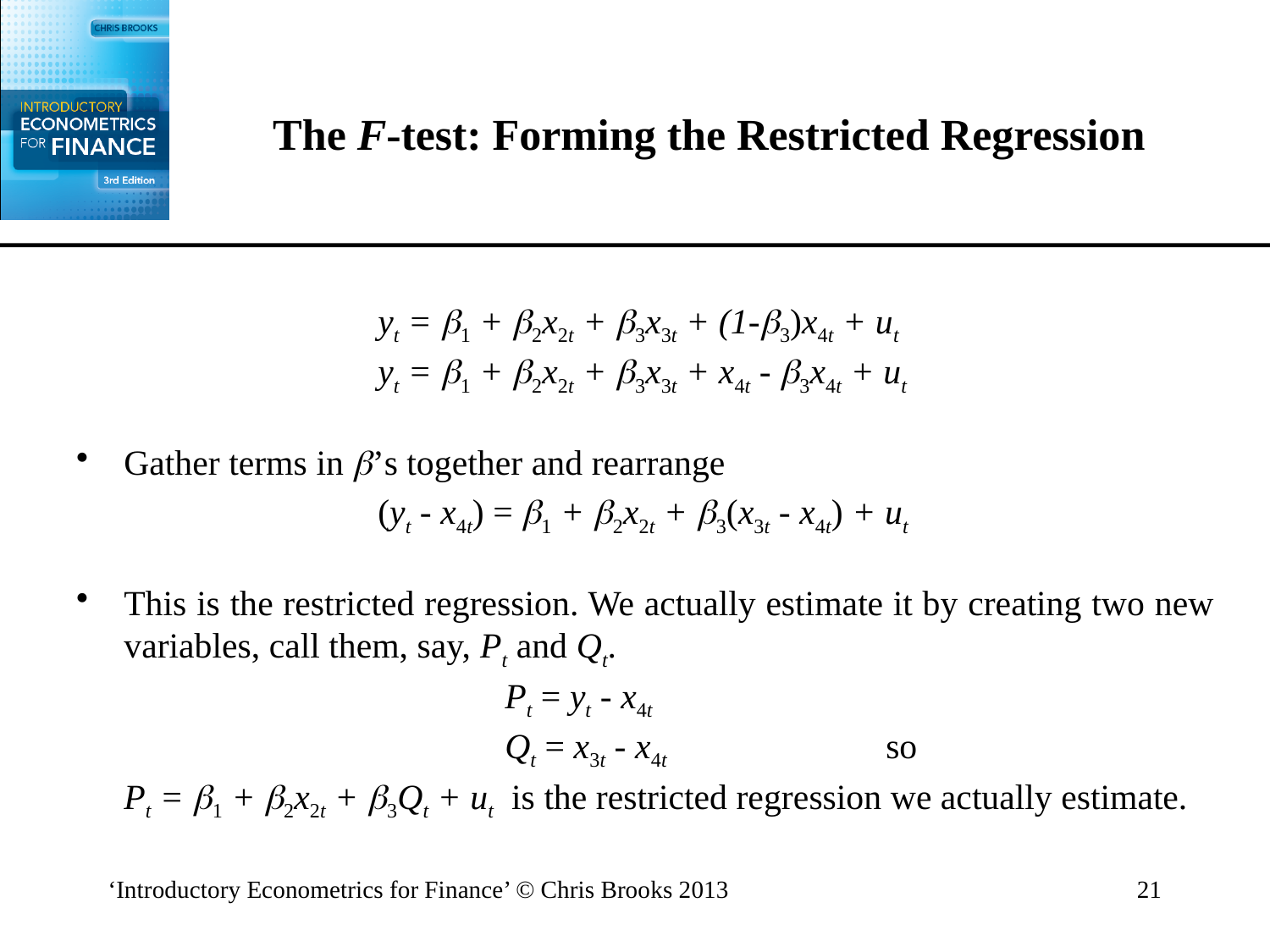

# The F-test: Forming the Restricted Regression

			yt = β1 + β2x2t + β3x3t + (1-β3)x4t + ut
 			yt = β1 + β2x2t + β3x3t + x4t - β3x4t + ut

Gather terms in β’s together and rearrange
			(yt - x4t) = β1 + β2x2t + β3(x3t - x4t) + ut

This is the restricted regression. We actually estimate it by creating two new variables, call them, say, Pt and Qt.
				Pt = yt - x4t
				Qt = x3t - x4t		so
	Pt = β1 + β2x2t + β3Qt + ut  is the restricted regression we actually estimate.
‘Introductory Econometrics for Finance’ © Chris Brooks 2013
21